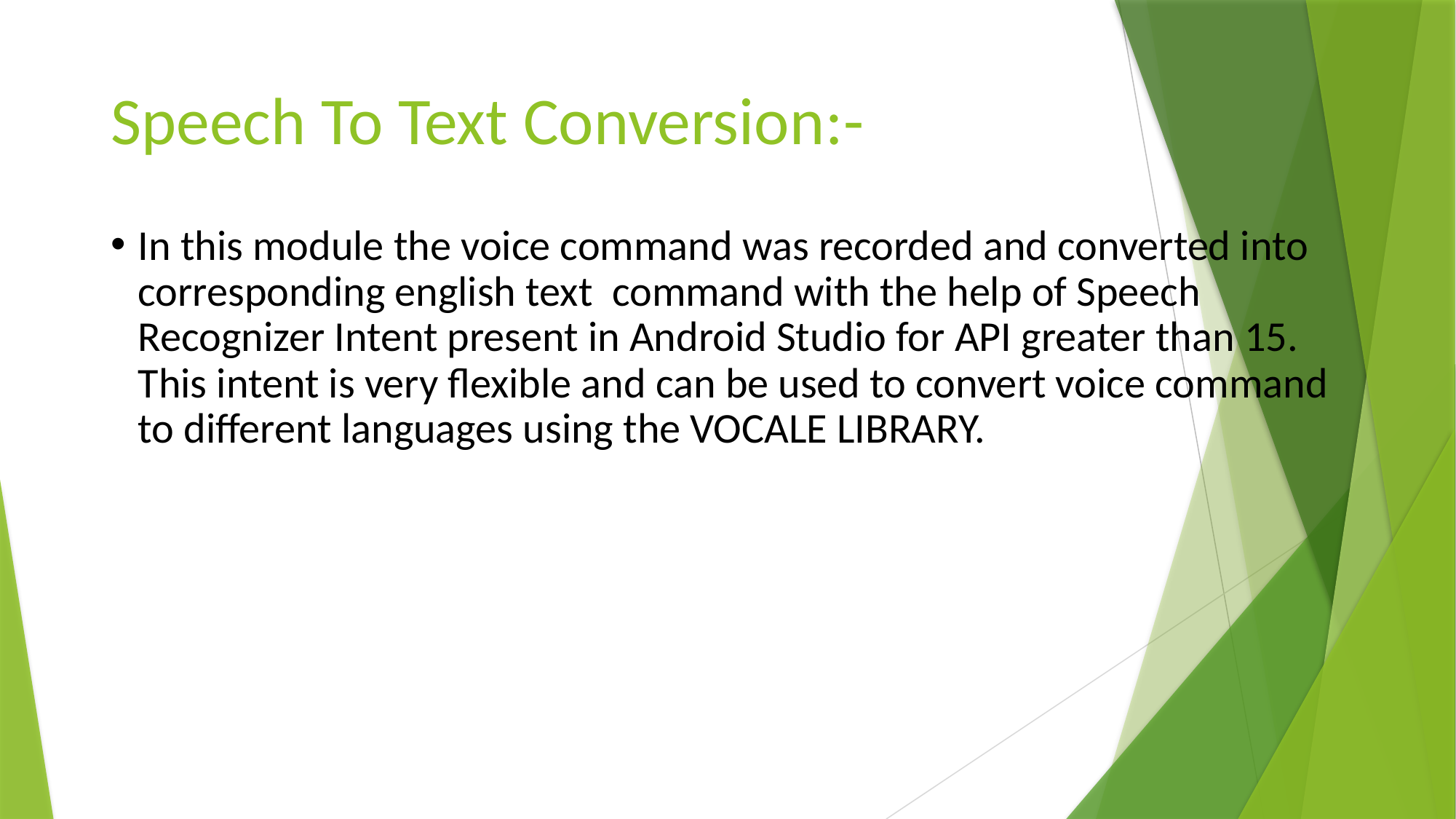

Speech To Text Conversion:-
In this module the voice command was recorded and converted into corresponding english text  command with the help of Speech Recognizer Intent present in Android Studio for API greater than 15. This intent is very flexible and can be used to convert voice command to different languages using the VOCALE LIBRARY.